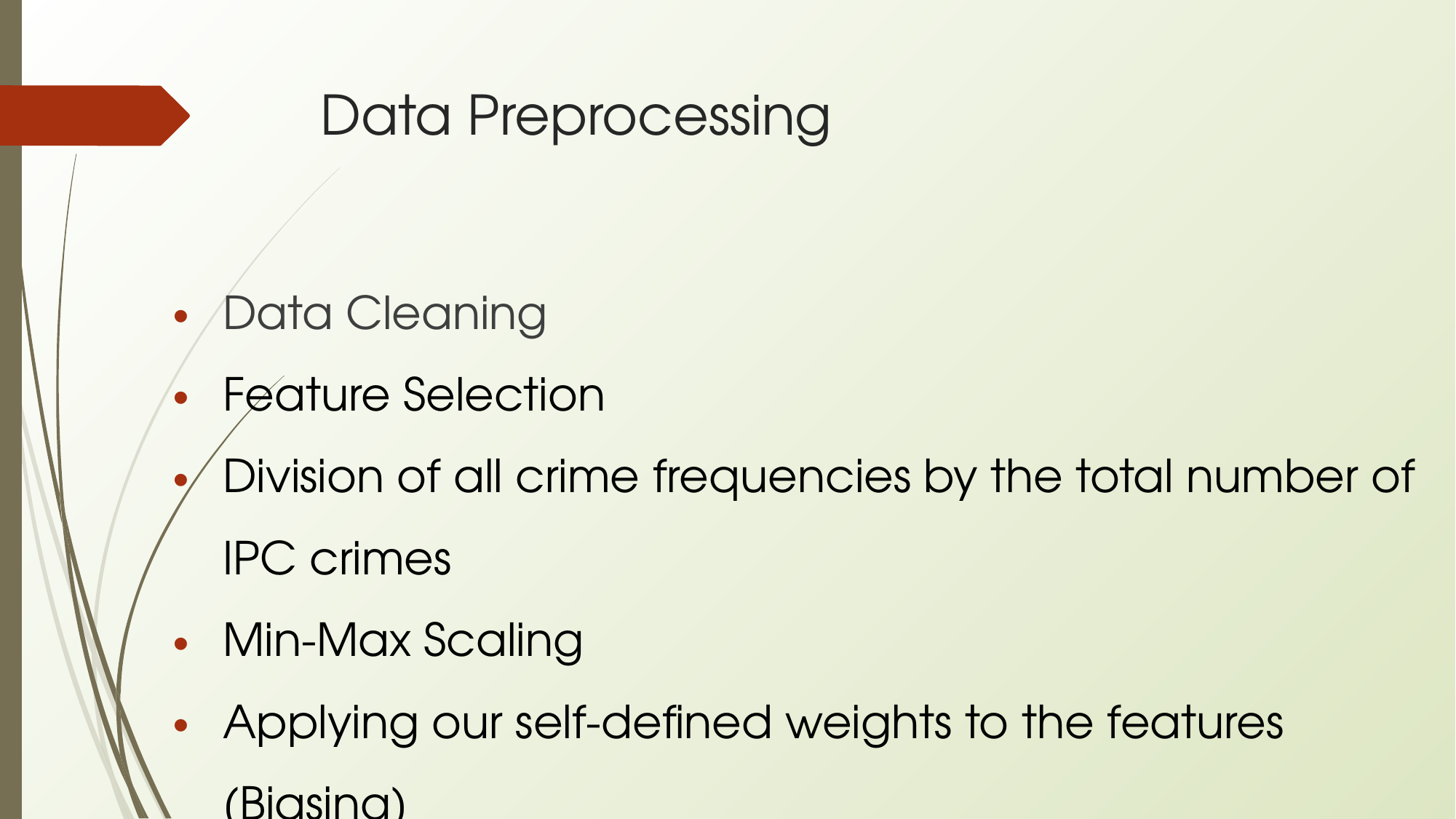

# Data Preprocessing
Data Cleaning
Feature Selection
Division of all crime frequencies by the total number of IPC crimes
Min-Max Scaling
Applying our self-defined weights to the features (Biasing)